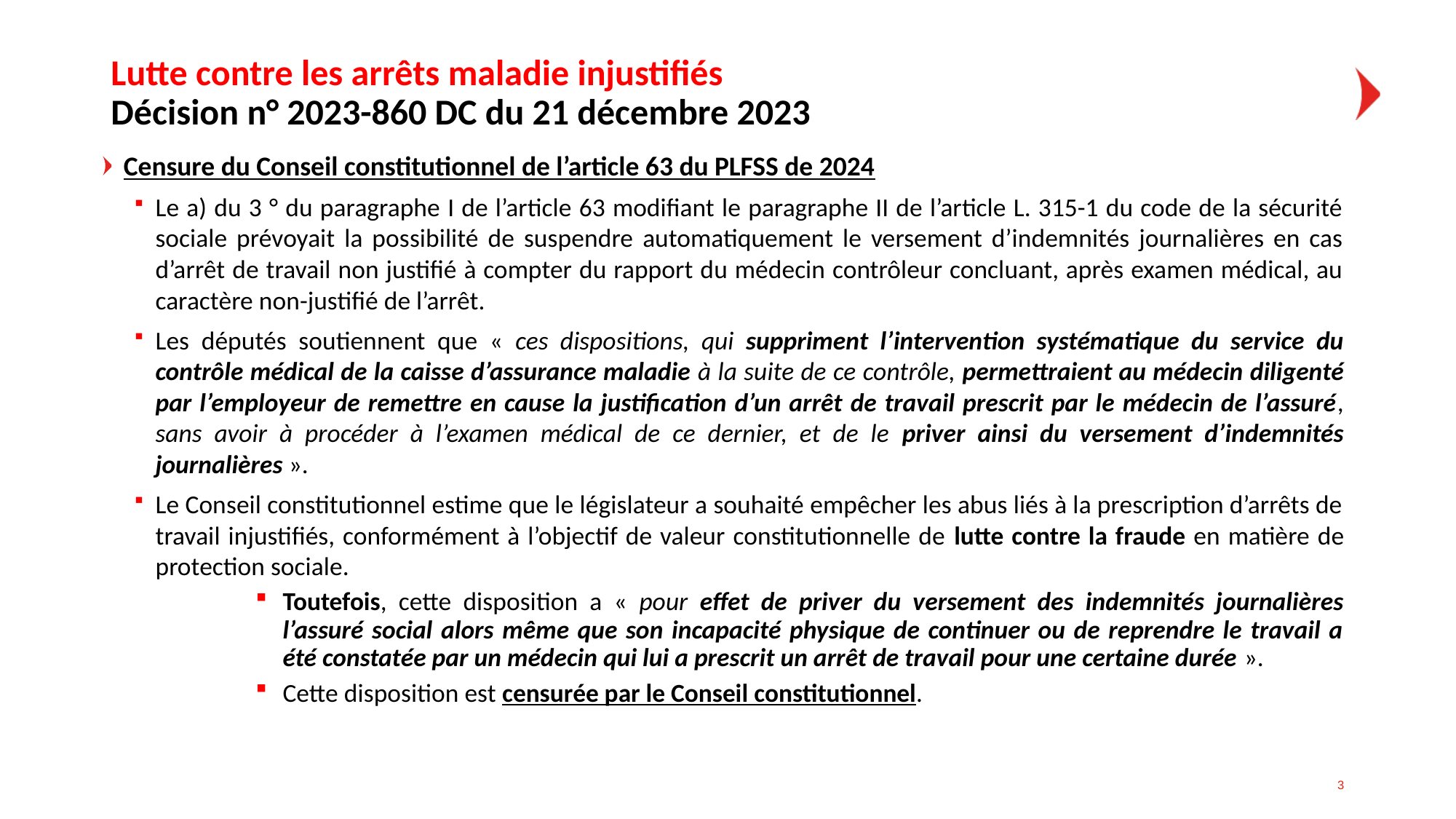

# Lutte contre les arrêts maladie injustifiés Décision n° 2023-860 DC du 21 décembre 2023
Censure du Conseil constitutionnel de l’article 63 du PLFSS de 2024
Le a) du 3 ° du paragraphe I de l’article 63 modifiant le paragraphe II de l’article L. 315-1 du code de la sécurité sociale prévoyait la possibilité de suspendre automatiquement le versement d’indemnités journalières en cas d’arrêt de travail non justifié à compter du rapport du médecin contrôleur concluant, après examen médical, au caractère non-justifié de l’arrêt.
Les députés soutiennent que « ces dispositions, qui suppriment l’intervention systématique du service du contrôle médical de la caisse d’assurance maladie à la suite de ce contrôle, permettraient au médecin diligenté par l’employeur de remettre en cause la justification d’un arrêt de travail prescrit par le médecin de l’assuré, sans avoir à procéder à l’examen médical de ce dernier, et de le priver ainsi du versement d’indemnités journalières ».
Le Conseil constitutionnel estime que le législateur a souhaité empêcher les abus liés à la prescription d’arrêts de travail injustifiés, conformément à l’objectif de valeur constitutionnelle de lutte contre la fraude en matière de protection sociale.
Toutefois, cette disposition a « pour effet de priver du versement des indemnités journalières l’assuré social alors même que son incapacité physique de continuer ou de reprendre le travail a été constatée par un médecin qui lui a prescrit un arrêt de travail pour une certaine durée ».
Cette disposition est censurée par le Conseil constitutionnel.

3